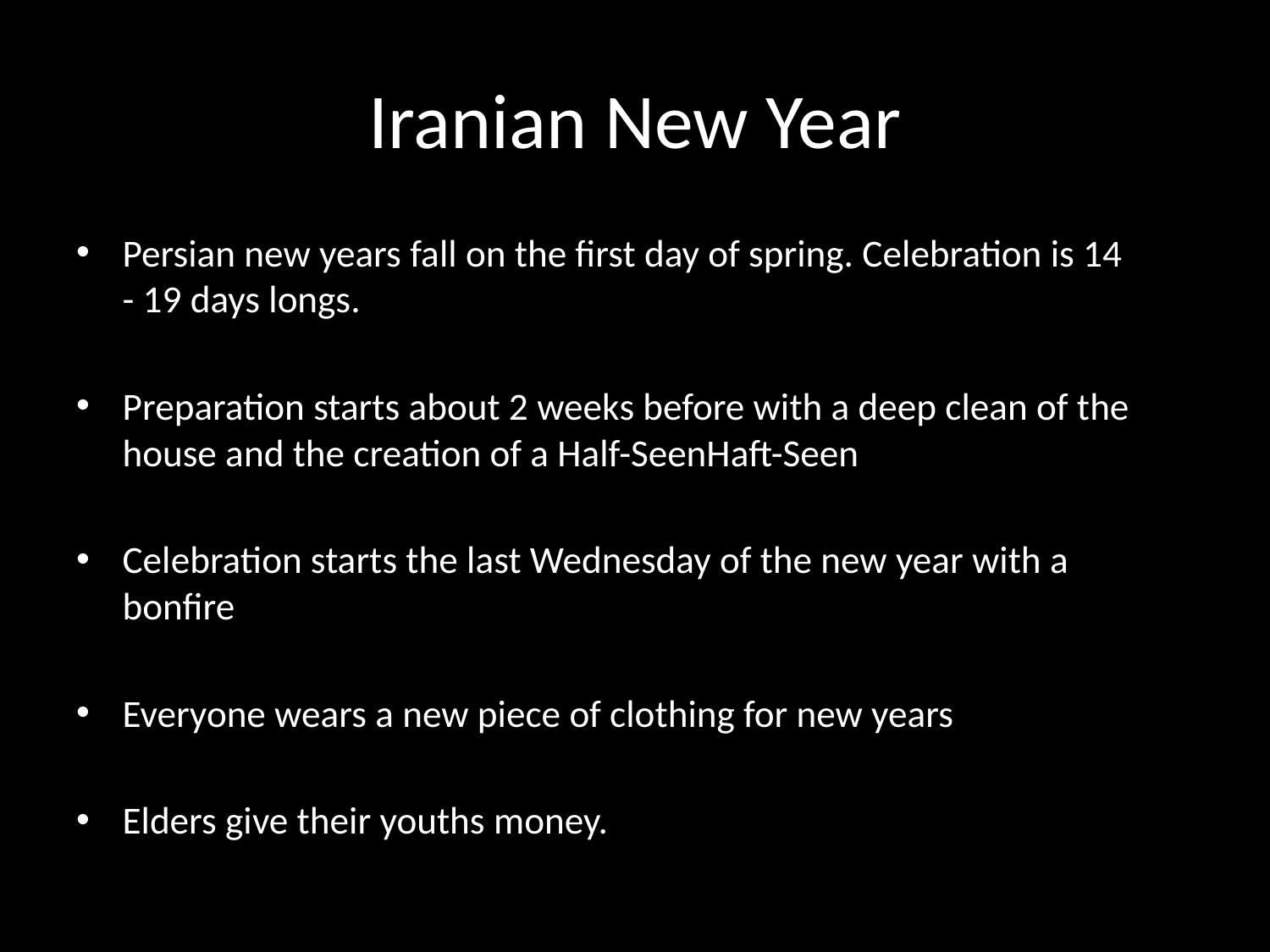

# Iranian New Year
Persian new years fall on the first day of spring. Celebration is 14 - 19 days longs.

Preparation starts about 2 weeks before with a deep clean of the house and the creation of a Half-SeenHaft-Seen

Celebration starts the last Wednesday of the new year with a bonfire

Everyone wears a new piece of clothing for new years

Elders give their youths money.